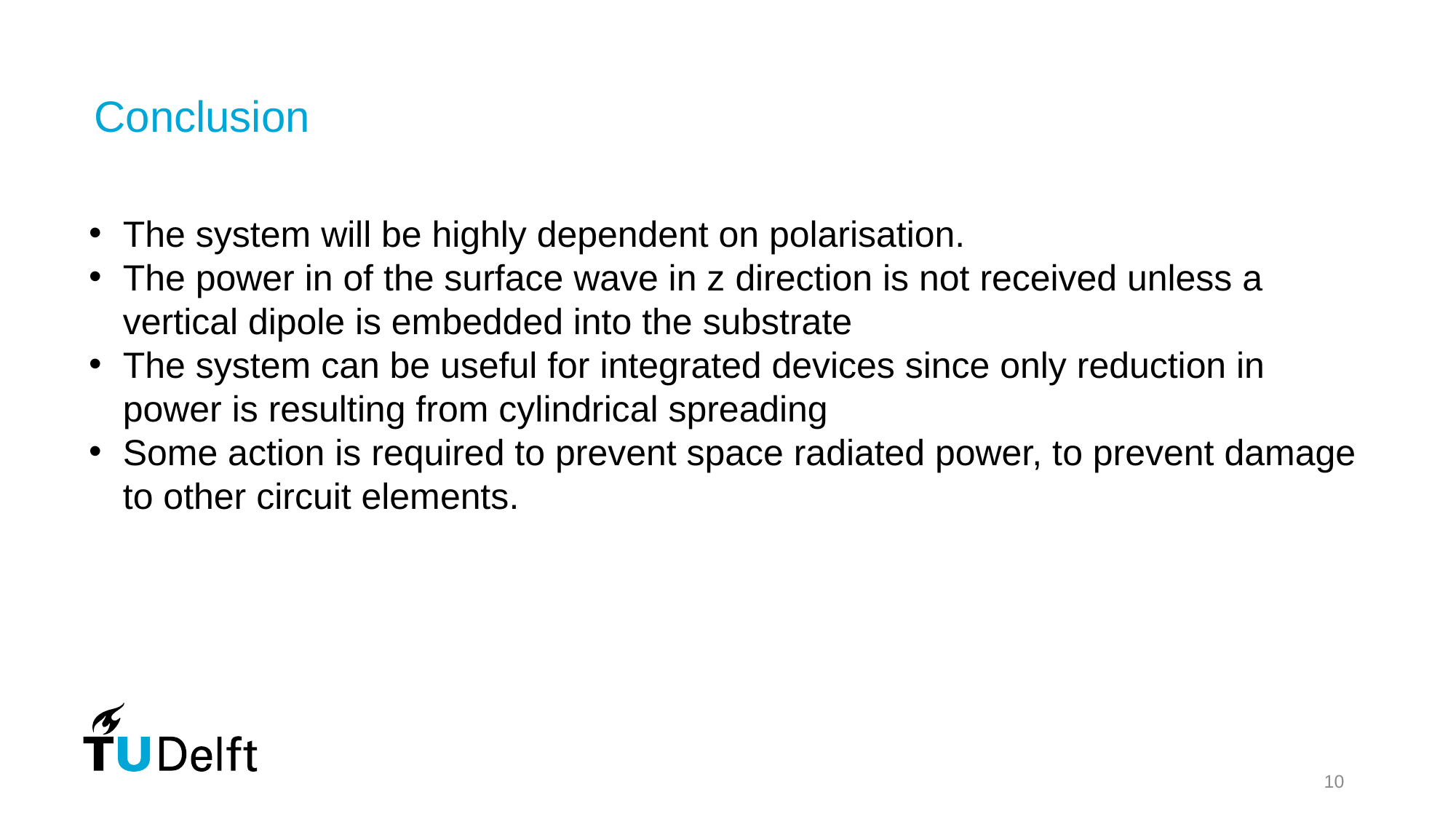

# Conclusion
The system will be highly dependent on polarisation.
The power in of the surface wave in z direction is not received unless a vertical dipole is embedded into the substrate
The system can be useful for integrated devices since only reduction in power is resulting from cylindrical spreading
Some action is required to prevent space radiated power, to prevent damage to other circuit elements.
10